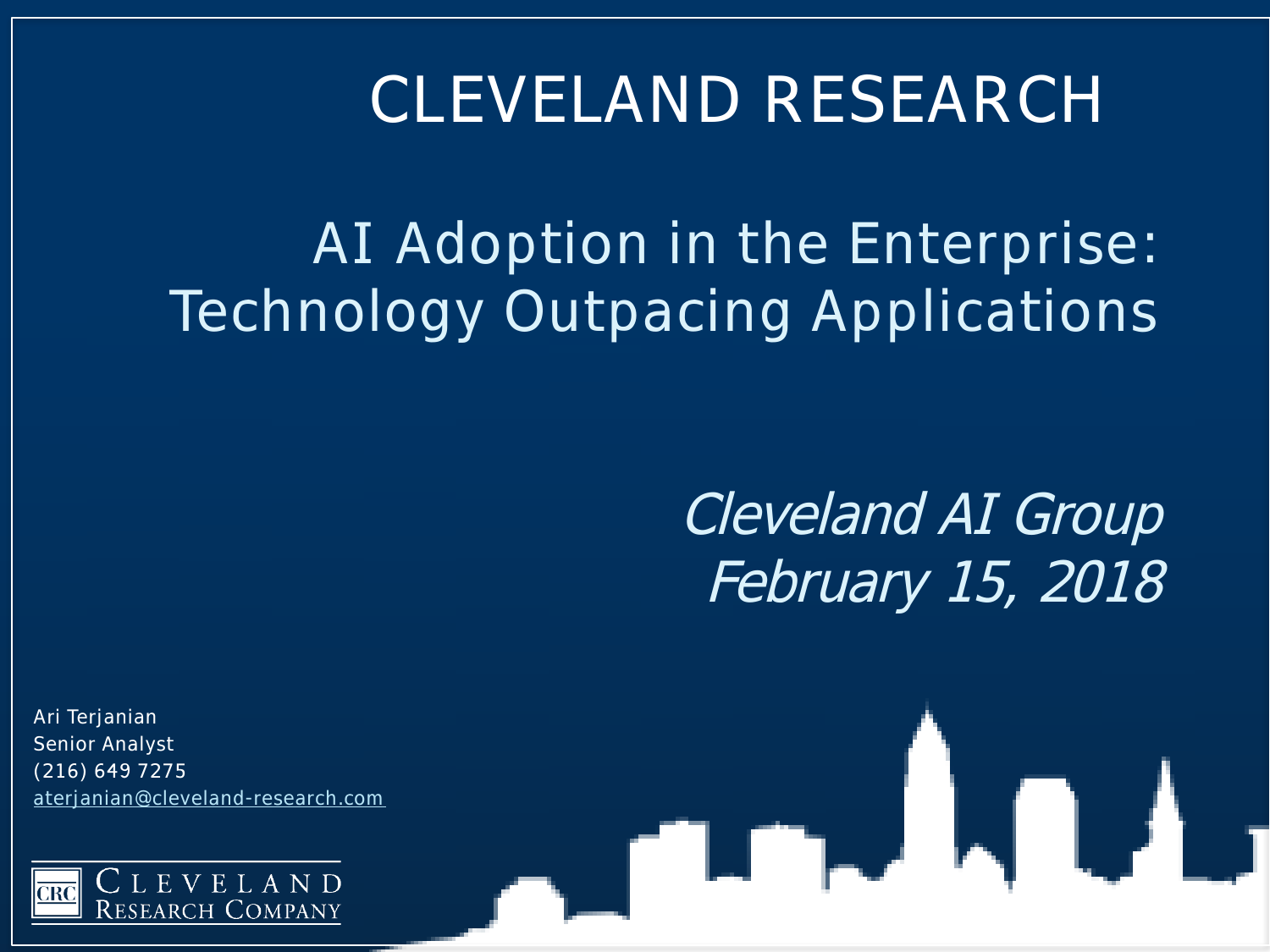

# CLEVELAND RESEARCH
AI Adoption in the Enterprise:
Technology Outpacing Applications

Cleveland AI Group
 February 15, 2018

Ari Terjanian
Senior Analyst
(216) 649 7275
aterjanian@cleveland-research.com